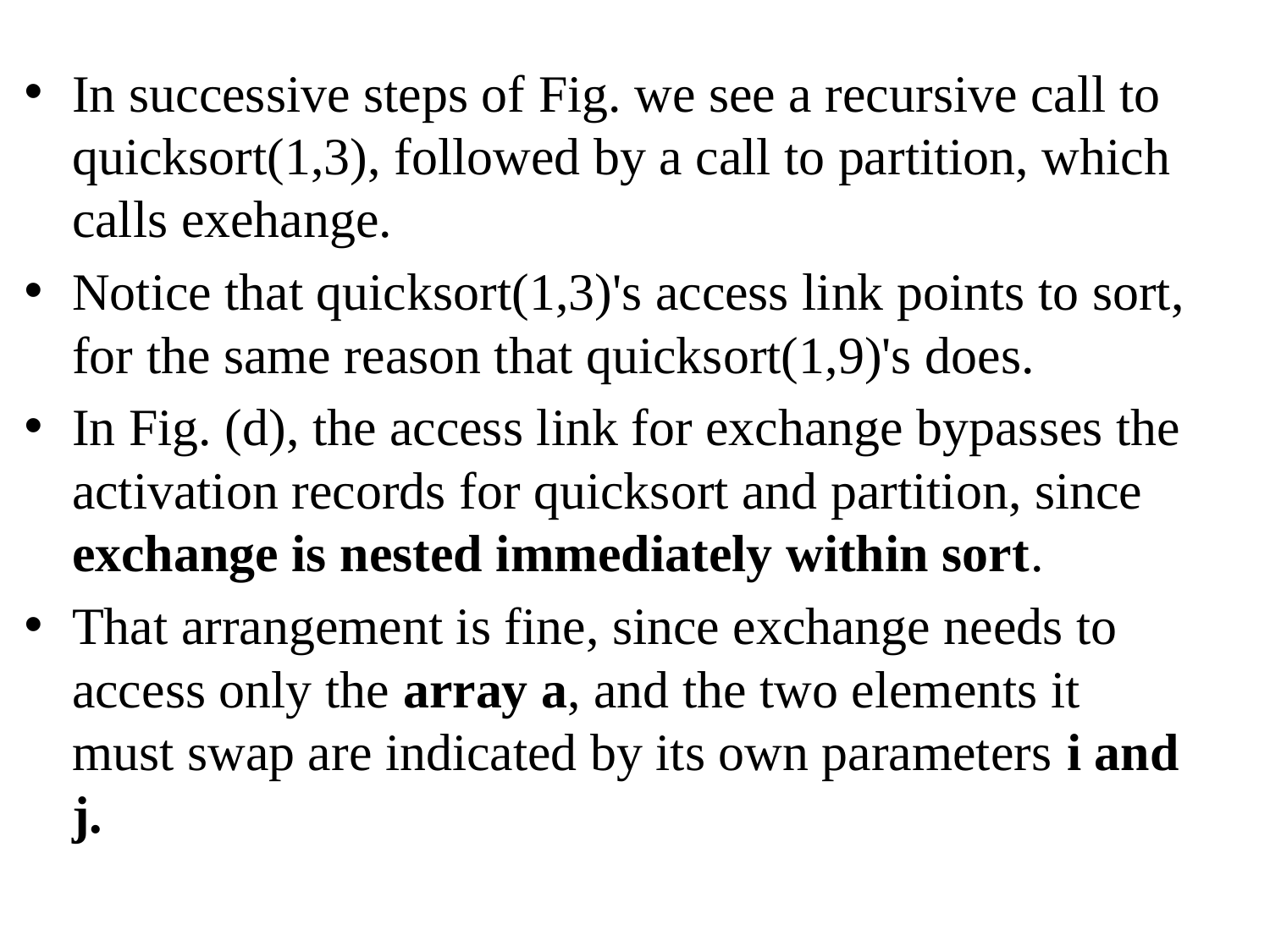

In successive steps of Fig. we see a recursive call to quicksort(1,3), followed by a call to partition, which calls exehange.
Notice that quicksort(1,3)'s access link points to sort, for the same reason that quicksort(1,9)'s does.
In Fig. (d), the access link for exchange bypasses the activation records for quicksort and partition, since exchange is nested immediately within sort.
That arrangement is fine, since exchange needs to access only the array a, and the two elements it must swap are indicated by its own parameters i and j.